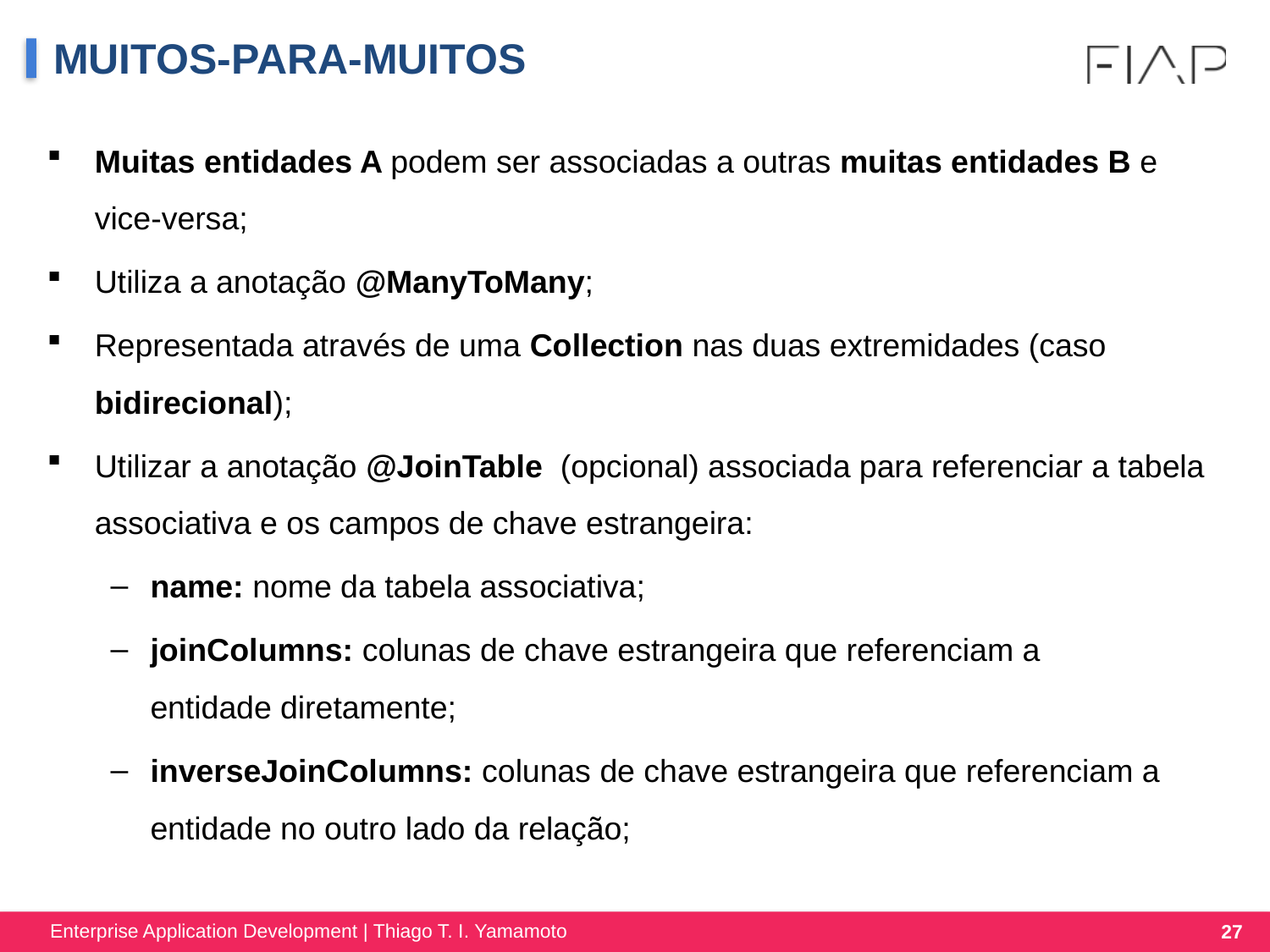

# MUITOS-PARA-MUITOS
Muitas entidades A podem ser associadas a outras muitas entidades B e vice-versa;
Utiliza a anotação @ManyToMany;
Representada através de uma Collection nas duas extremidades (caso bidirecional);
Utilizar a anotação @JoinTable  (opcional) associada para referenciar a tabela associativa e os campos de chave estrangeira:
name: nome da tabela associativa;
joinColumns: colunas de chave estrangeira que referenciam a
entidade diretamente;
inverseJoinColumns: colunas de chave estrangeira que referenciam a entidade no outro lado da relação;